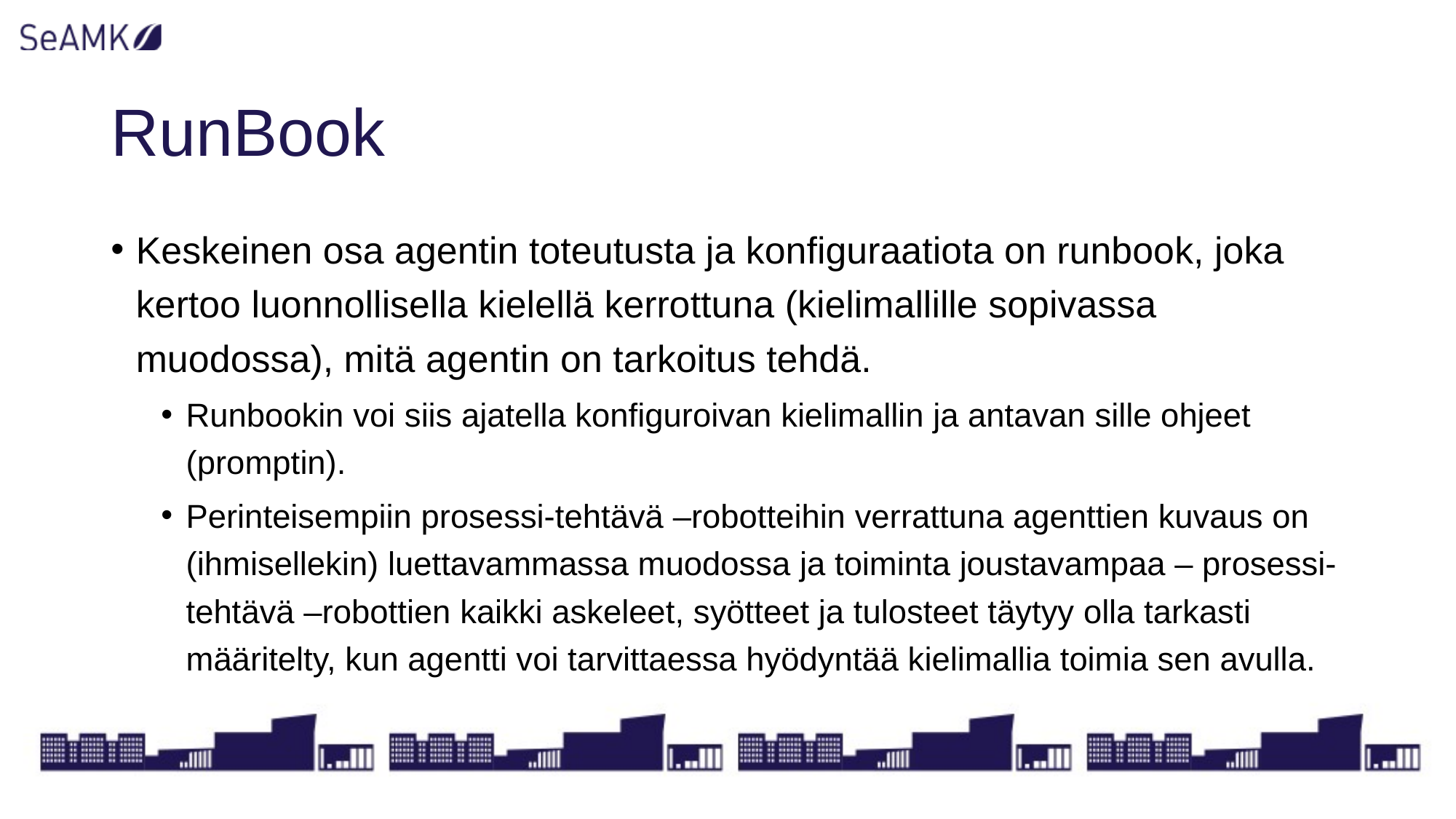

# RunBook
Keskeinen osa agentin toteutusta ja konfiguraatiota on runbook, joka kertoo luonnollisella kielellä kerrottuna (kielimallille sopivassa muodossa), mitä agentin on tarkoitus tehdä.
Runbookin voi siis ajatella konfiguroivan kielimallin ja antavan sille ohjeet (promptin).
Perinteisempiin prosessi-tehtävä –robotteihin verrattuna agenttien kuvaus on (ihmisellekin) luettavammassa muodossa ja toiminta joustavampaa – prosessi-tehtävä –robottien kaikki askeleet, syötteet ja tulosteet täytyy olla tarkasti määritelty, kun agentti voi tarvittaessa hyödyntää kielimallia toimia sen avulla.